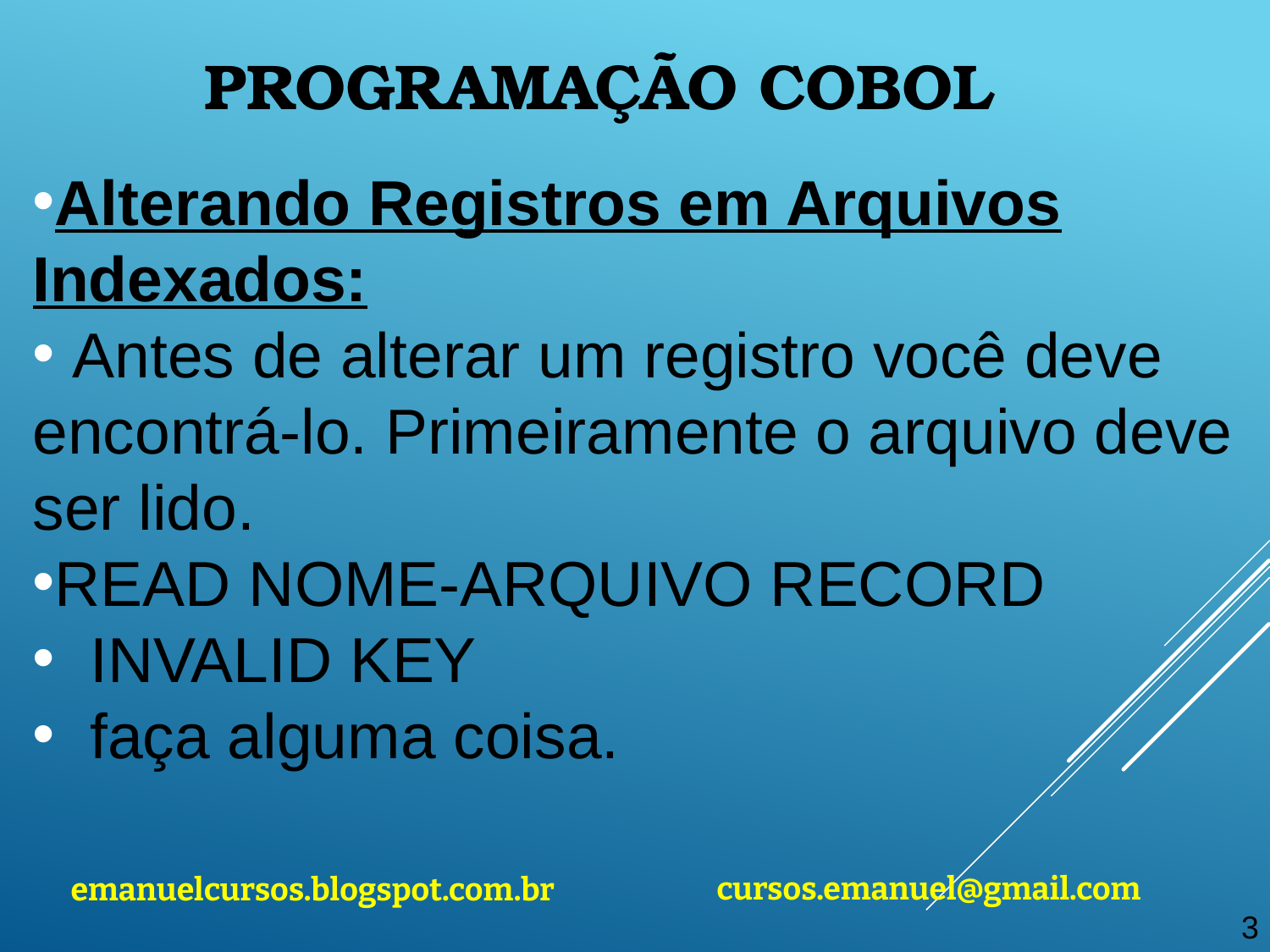

Programação cobol
Alterando Registros em Arquivos Indexados:
 Antes de alterar um registro você deve encontrá-lo. Primeiramente o arquivo deve ser lido.
READ NOME-ARQUIVO RECORD
  INVALID KEY
  faça alguma coisa.

cursos.emanuel@gmail.com
emanuelcursos.blogspot.com.br
3